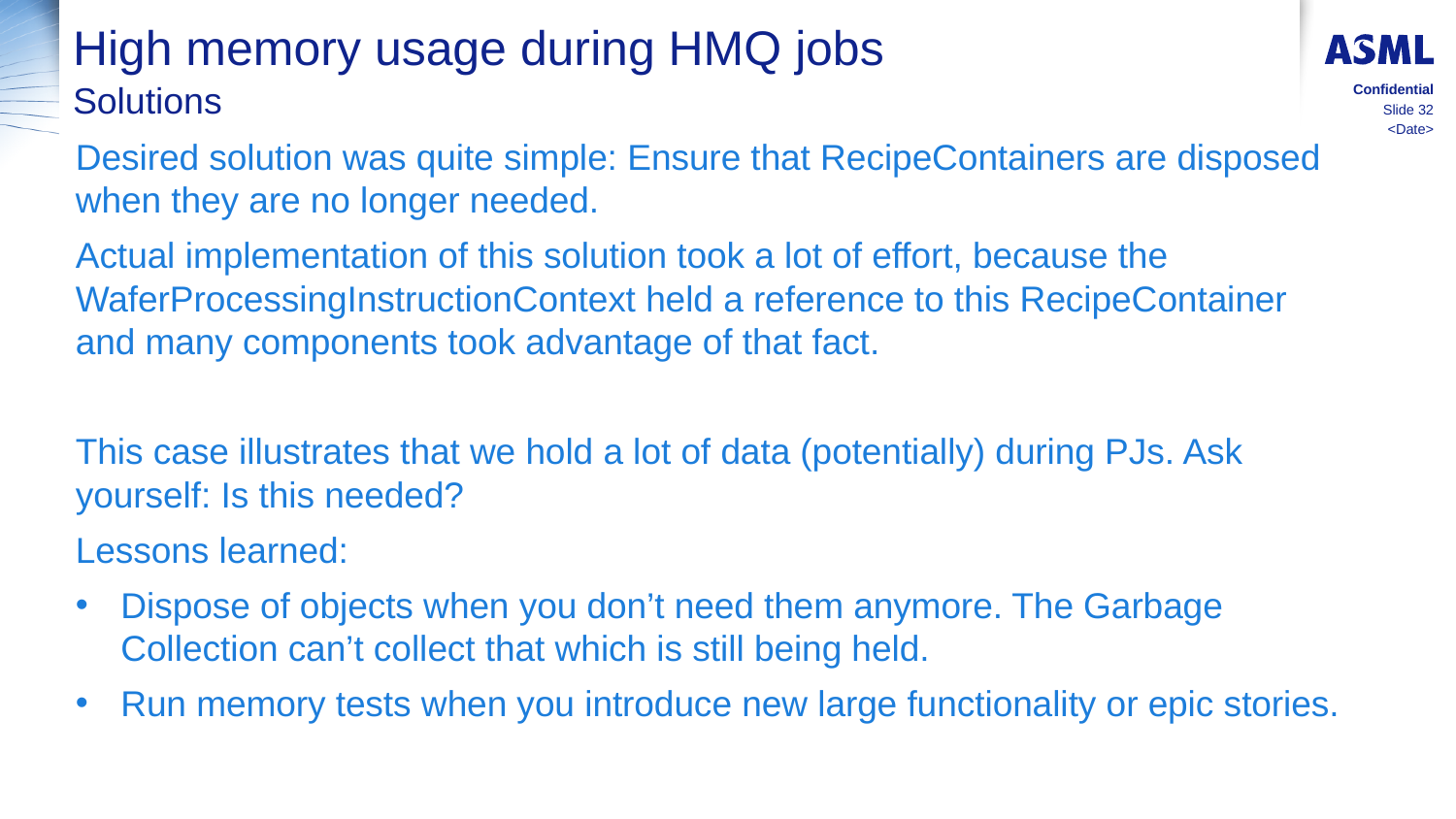

# High memory usage during HMQ jobs
Solutions
Confidential
Slide 32
<Date>
Desired solution was quite simple: Ensure that RecipeContainers are disposed when they are no longer needed.
Actual implementation of this solution took a lot of effort, because the WaferProcessingInstructionContext held a reference to this RecipeContainer and many components took advantage of that fact.

This case illustrates that we hold a lot of data (potentially) during PJs. Ask yourself: Is this needed?
Lessons learned:
Dispose of objects when you don’t need them anymore. The Garbage Collection can’t collect that which is still being held.
Run memory tests when you introduce new large functionality or epic stories.